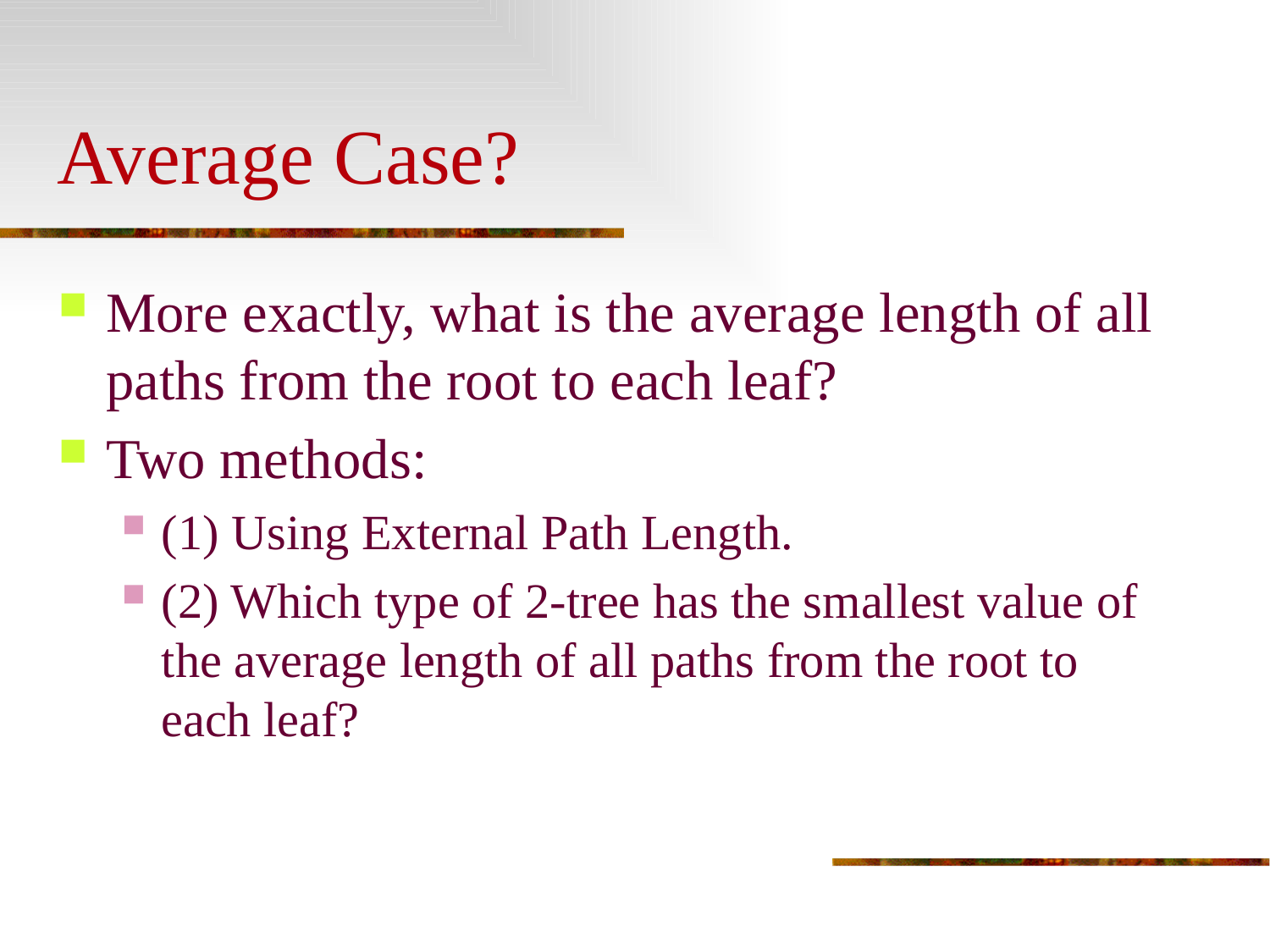

# Average Case?
More exactly, what is the average length of all paths from the root to each leaf?
Two methods:
(1) Using External Path Length.
(2) Which type of 2-tree has the smallest value of the average length of all paths from the root to each leaf?